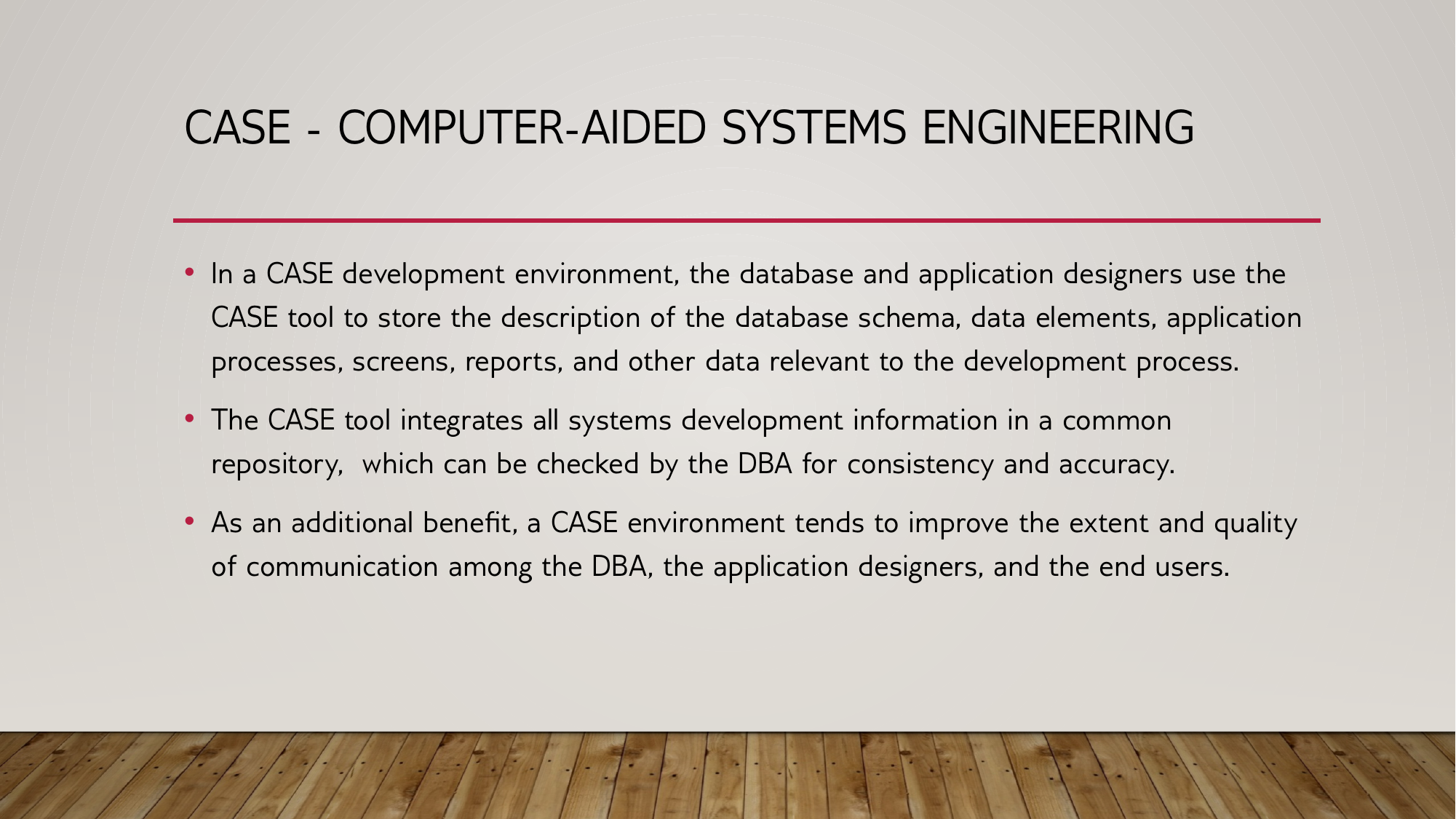

# CASE - computer-aided systems engineering
In a CASE development environment, the database and application designers use the CASE tool to store the description of the database schema, data elements, application processes, screens, reports, and other data relevant to the development process.
The CASE tool integrates all systems development information in a common repository,  which can be checked by the DBA for consistency and accuracy.
As an additional benefit, a CASE environment tends to improve the extent and quality of communication among the DBA, the application designers, and the end users.